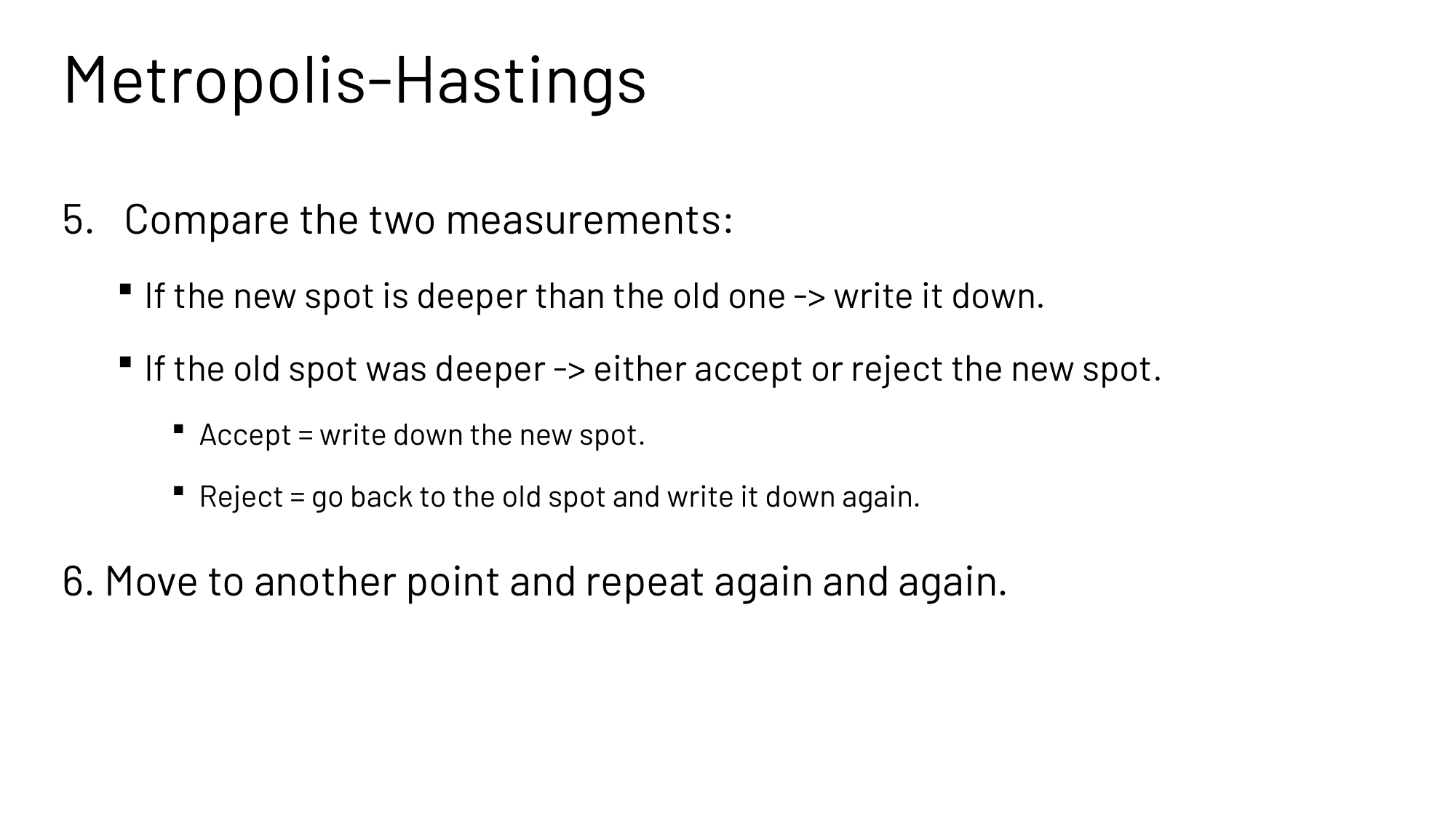

# Metropolis-Hastings
Compare the two measurements:
If the new spot is deeper than the old one -> write it down.
If the old spot was deeper -> either accept or reject the new spot.
Accept = write down the new spot.
Reject = go back to the old spot and write it down again.
6. Move to another point and repeat again and again.